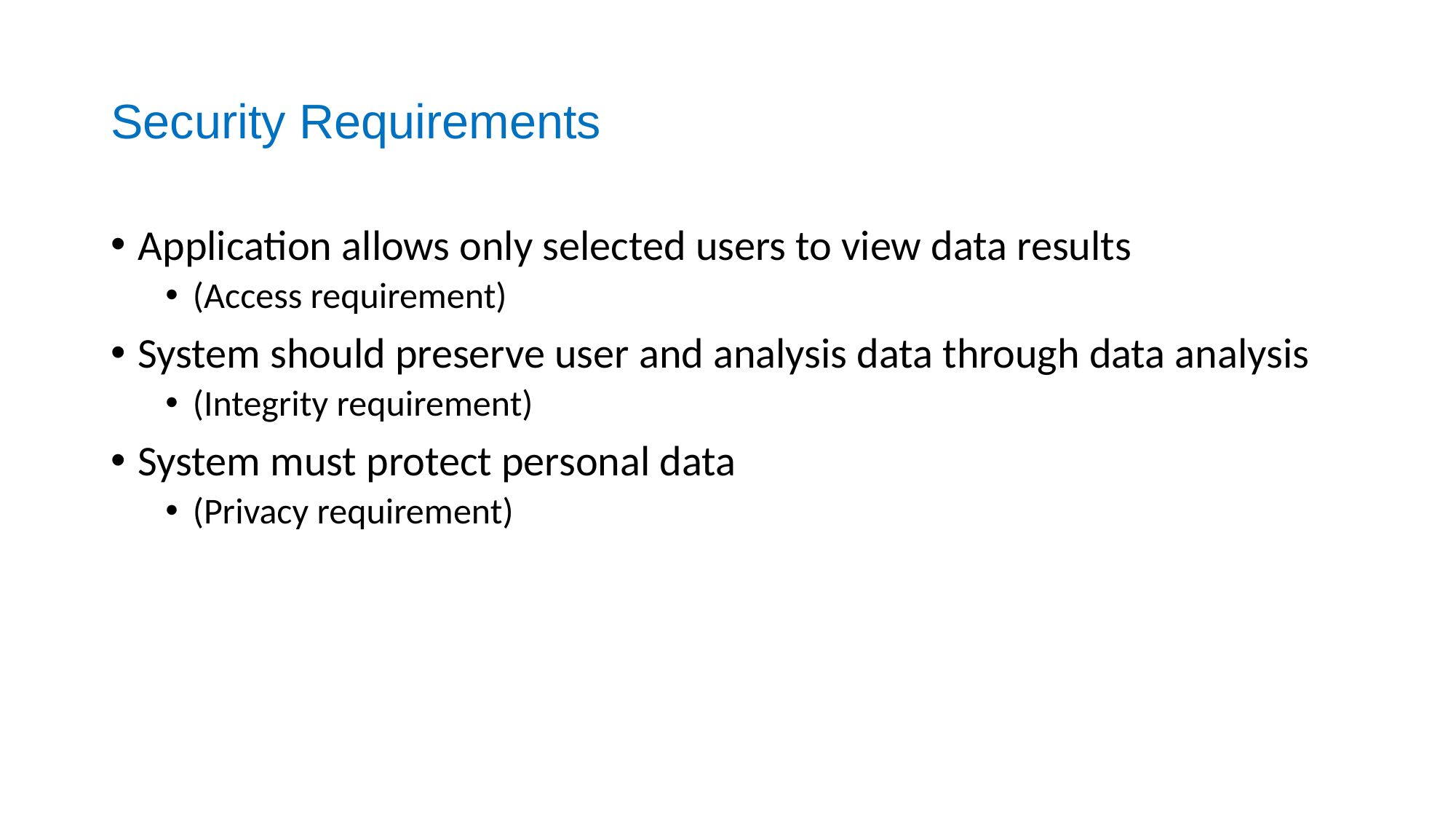

# Security Requirements
Application allows only selected users to view data results
(Access requirement)
System should preserve user and analysis data through data analysis
(Integrity requirement)
System must protect personal data
(Privacy requirement)